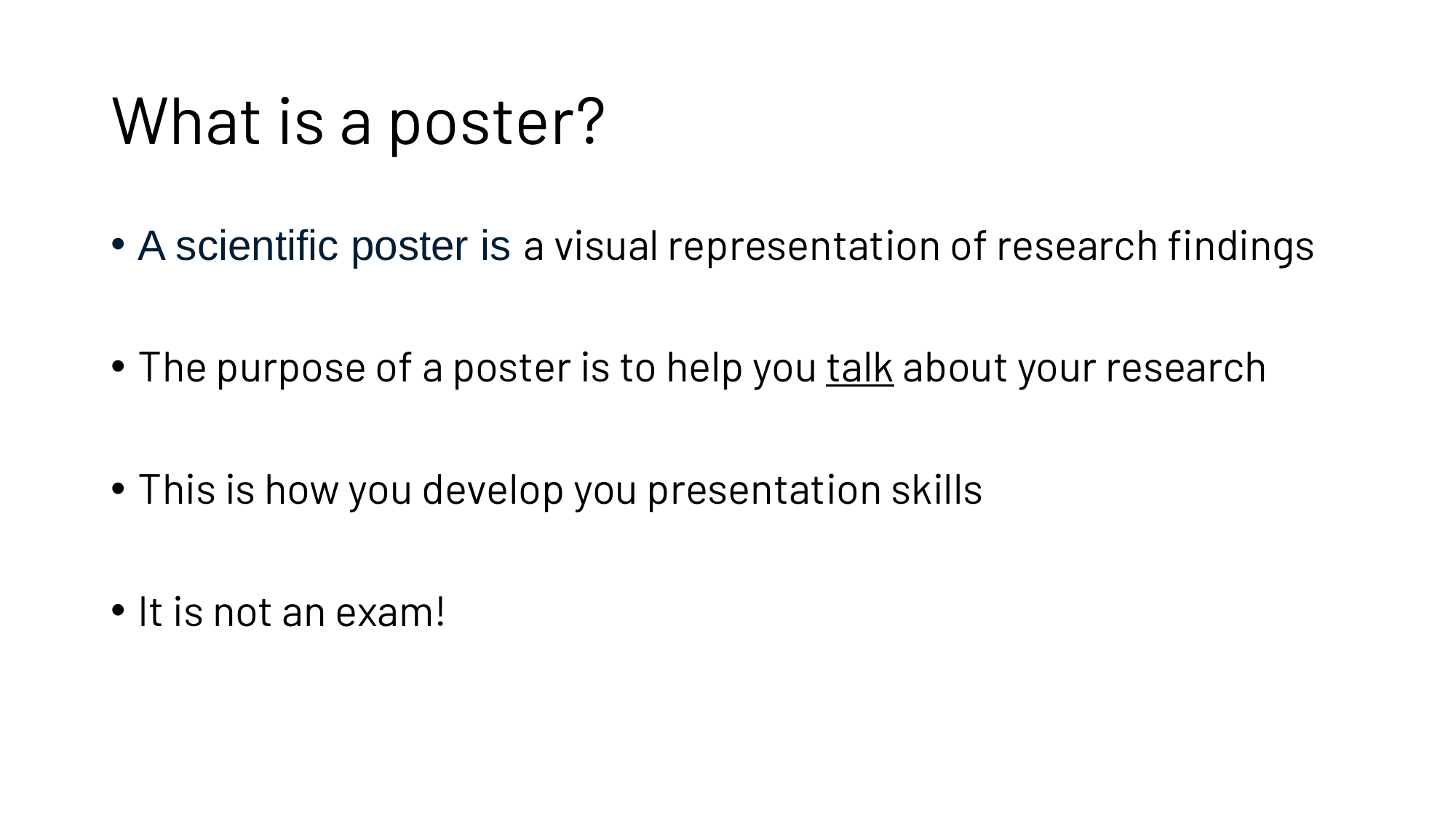

# What is a poster?
A scientific poster is a visual representation of research findings

The purpose of a poster is to help you talk about your research

This is how you develop you presentation skills

It is not an exam!